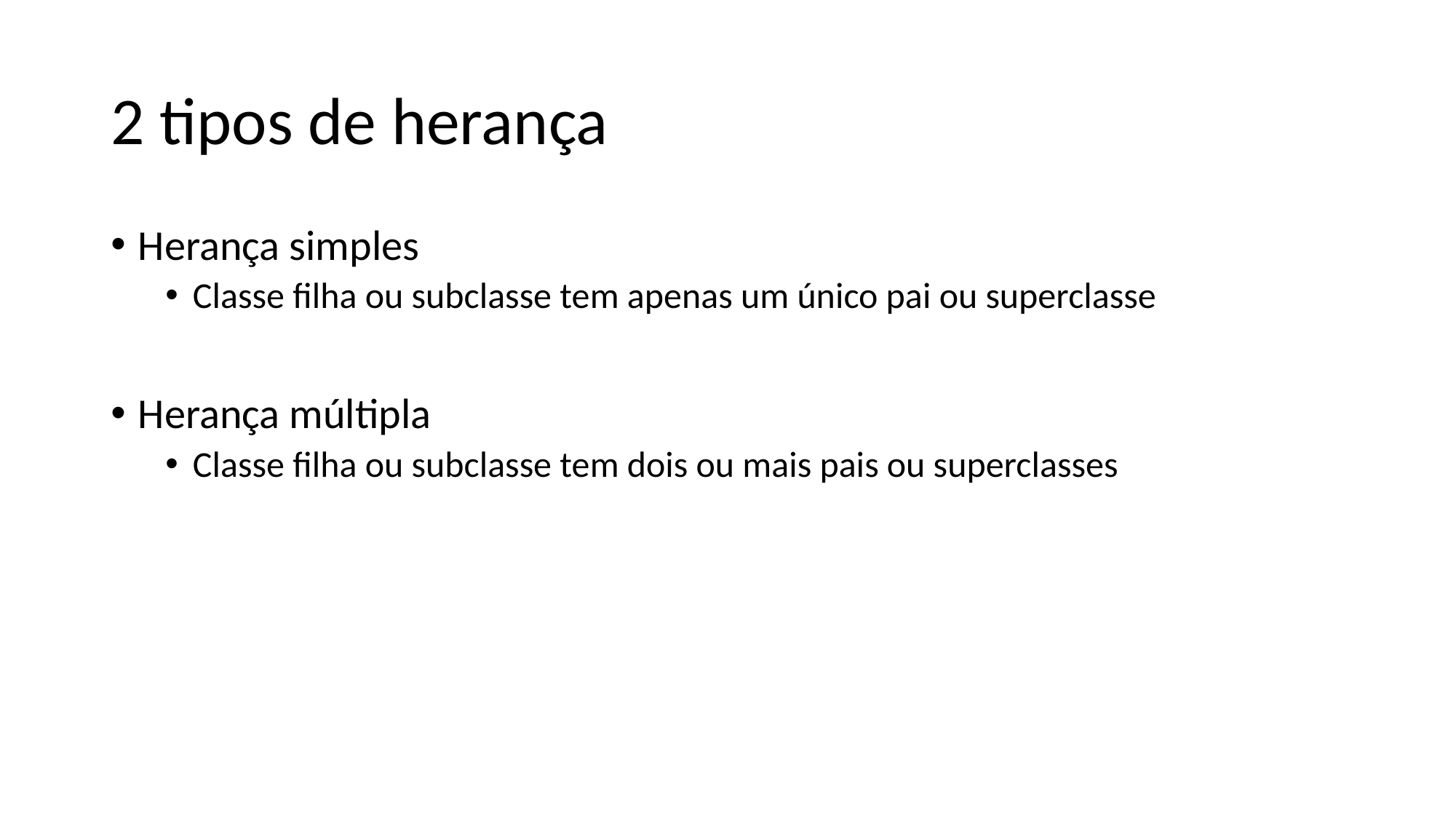

# 2 tipos de herança
Herança simples
Classe filha ou subclasse tem apenas um único pai ou superclasse

Herança múltipla
Classe filha ou subclasse tem dois ou mais pais ou superclasses